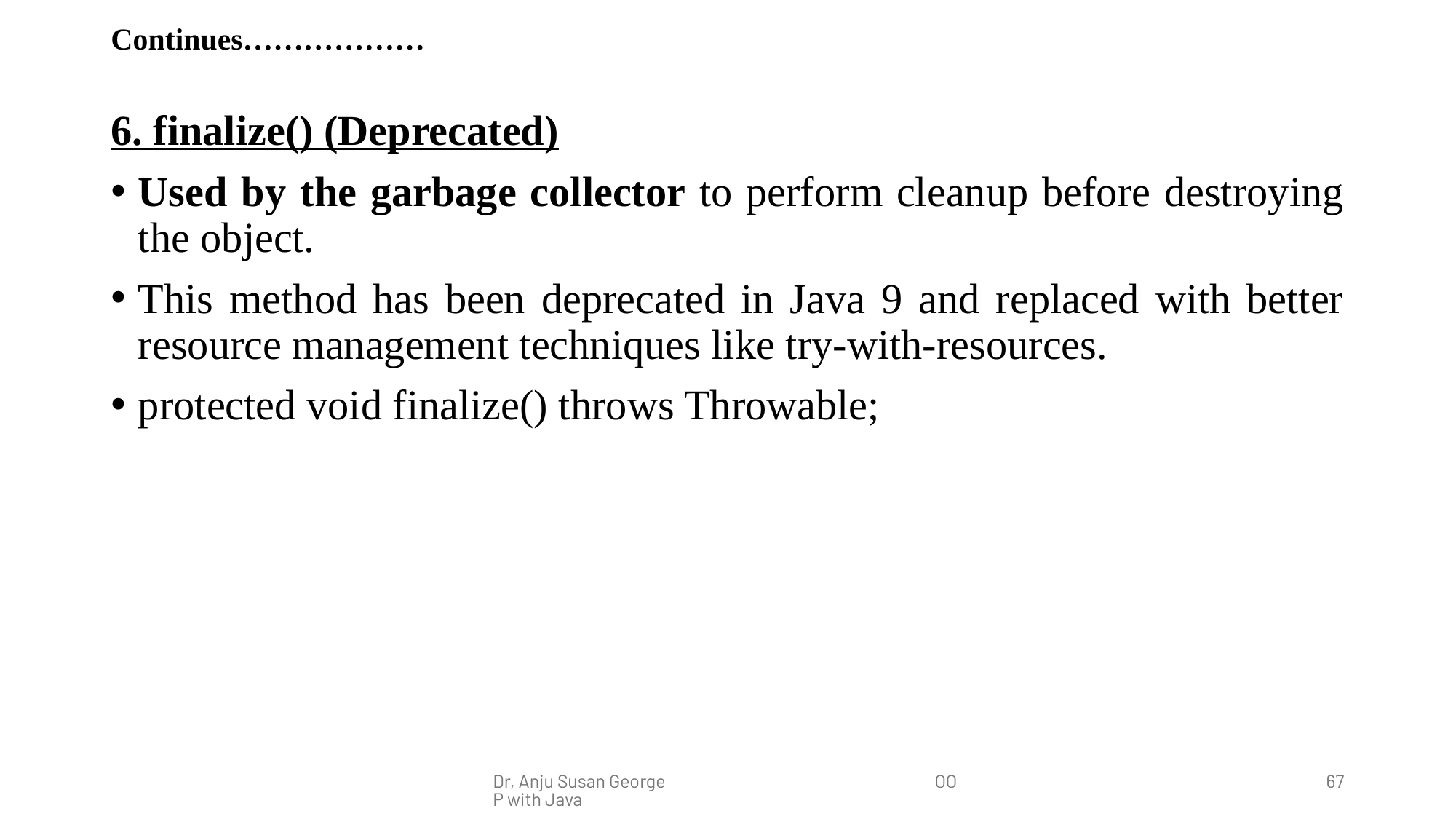

# Continues………………
6. finalize() (Deprecated)
Used by the garbage collector to perform cleanup before destroying the object.
This method has been deprecated in Java 9 and replaced with better resource management techniques like try-with-resources.
protected void finalize() throws Throwable;
Dr, Anju Susan George                                                                          OOP with Java
67